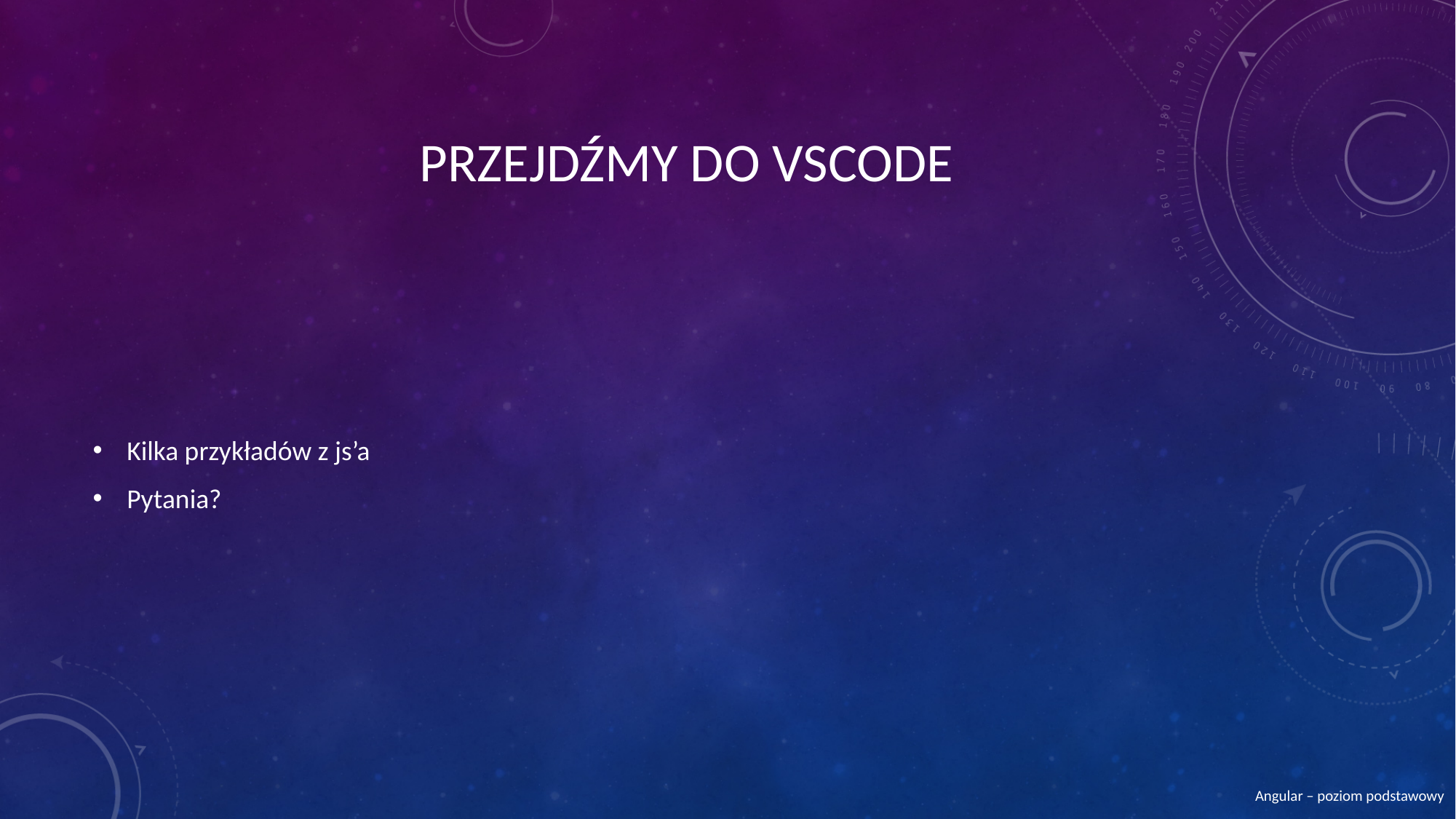

# Przejdźmy do VSCode
Kilka przykładów z js’a
Pytania?
Angular – poziom podstawowy